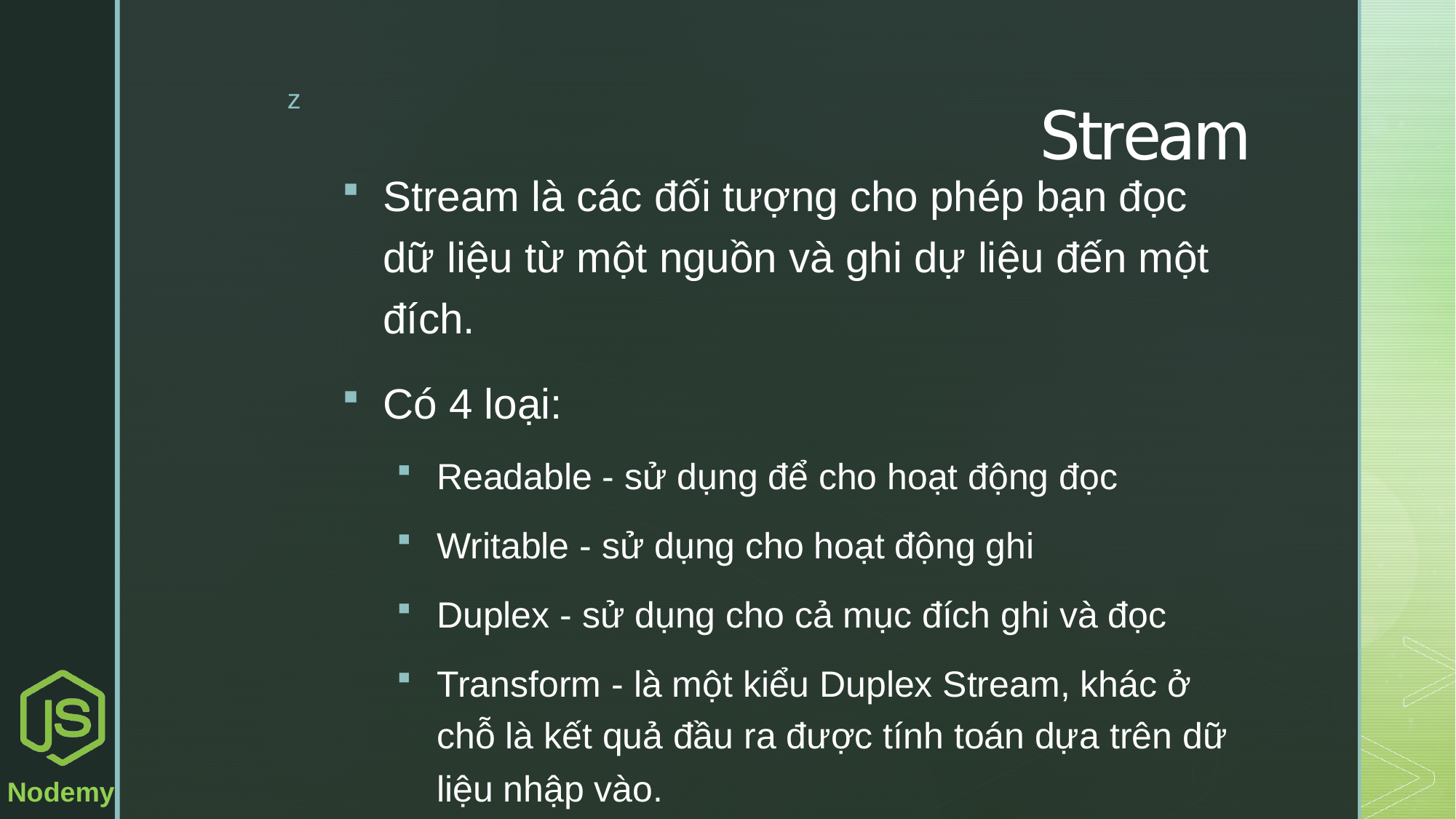

# Stream
Stream là các đối tượng cho phép bạn đọc dữ liệu từ một nguồn và ghi dự liệu đến một đích.
Có 4 loại:
Readable - sử dụng để cho hoạt động đọc
Writable - sử dụng cho hoạt động ghi
Duplex - sử dụng cho cả mục đích ghi và đọc
Transform - là một kiểu Duplex Stream, khác ở chỗ là kết quả đầu ra được tính toán dựa trên dữ liệu nhập vào.